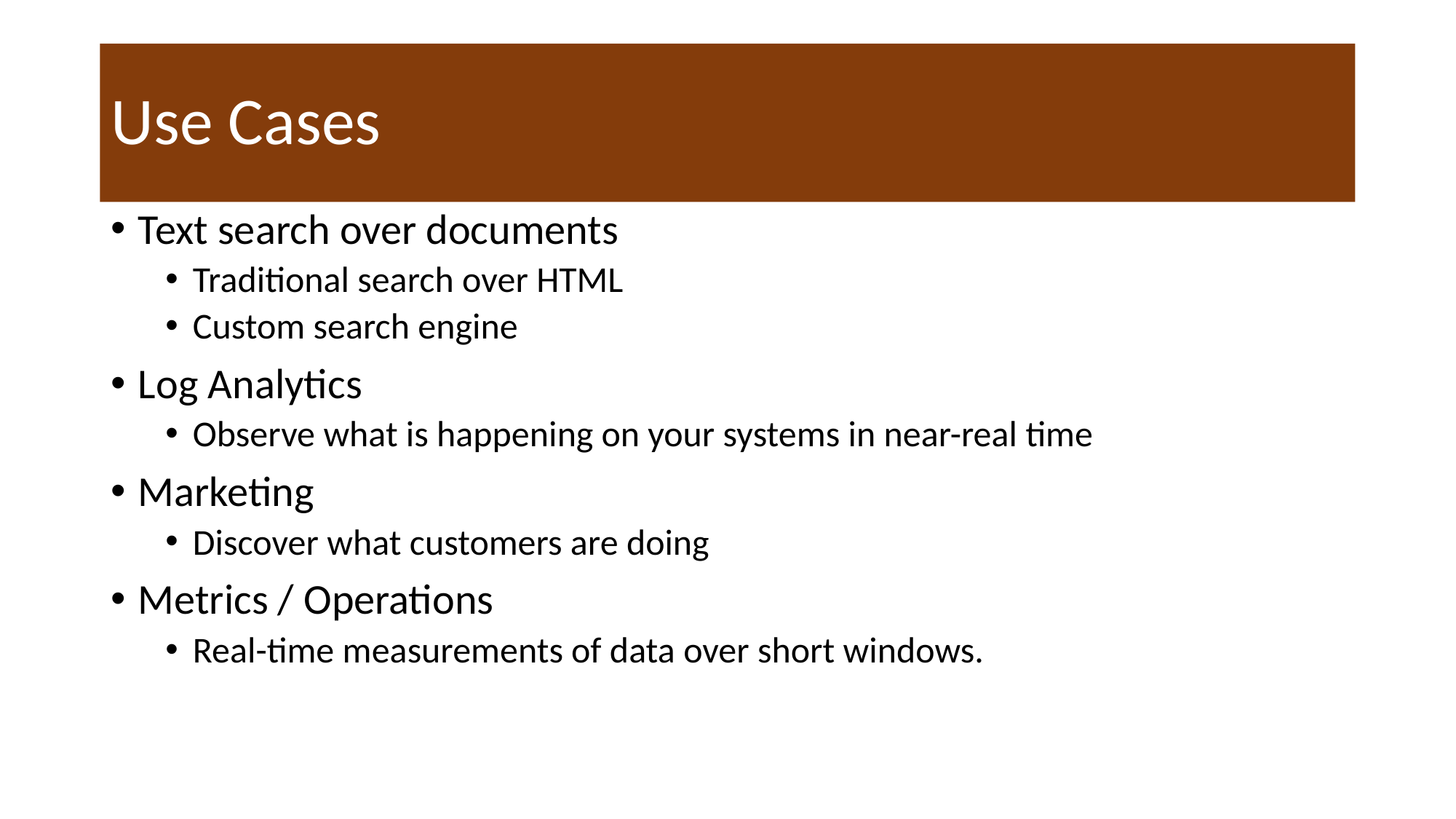

# Use Cases
Text search over documents
Traditional search over HTML
Custom search engine
Log Analytics
Observe what is happening on your systems in near-real time
Marketing
Discover what customers are doing
Metrics / Operations
Real-time measurements of data over short windows.